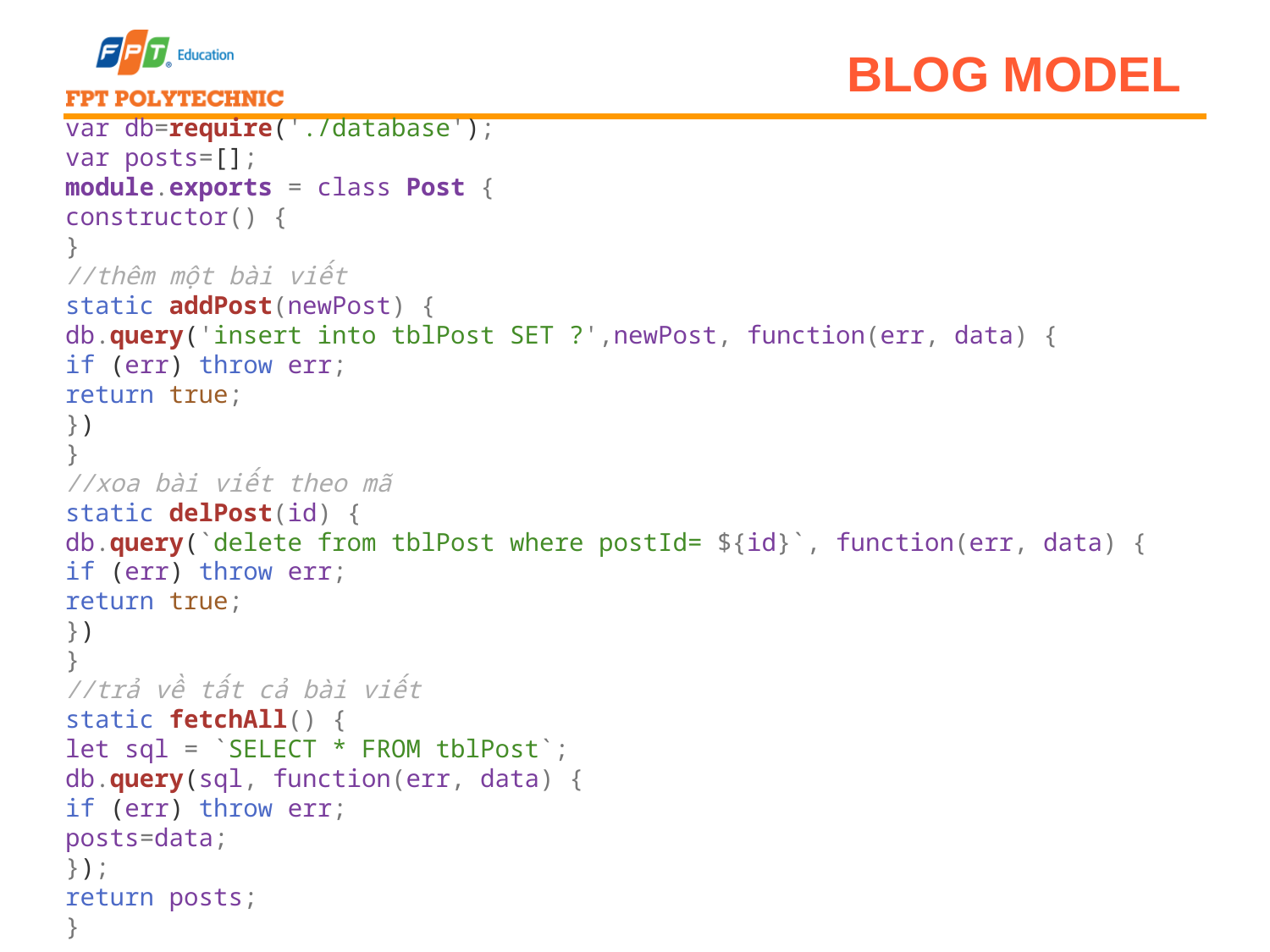

# Blog model
var db=require('./database');
var posts=[];
module.exports = class Post {
constructor() {
}
//thêm một bài viết
static addPost(newPost) {
db.query('insert into tblPost SET ?',newPost, function(err, data) {
if (err) throw err;
return true;
})
}
//xoa bài viết theo mã
static delPost(id) {
db.query(`delete from tblPost where postId= ${id}`, function(err, data) {
if (err) throw err;
return true;
})
}
//trả về tất cả bài viết
static fetchAll() {
let sql = `SELECT * FROM tblPost`;
db.query(sql, function(err, data) {
if (err) throw err;
posts=data;
});
return posts;
}